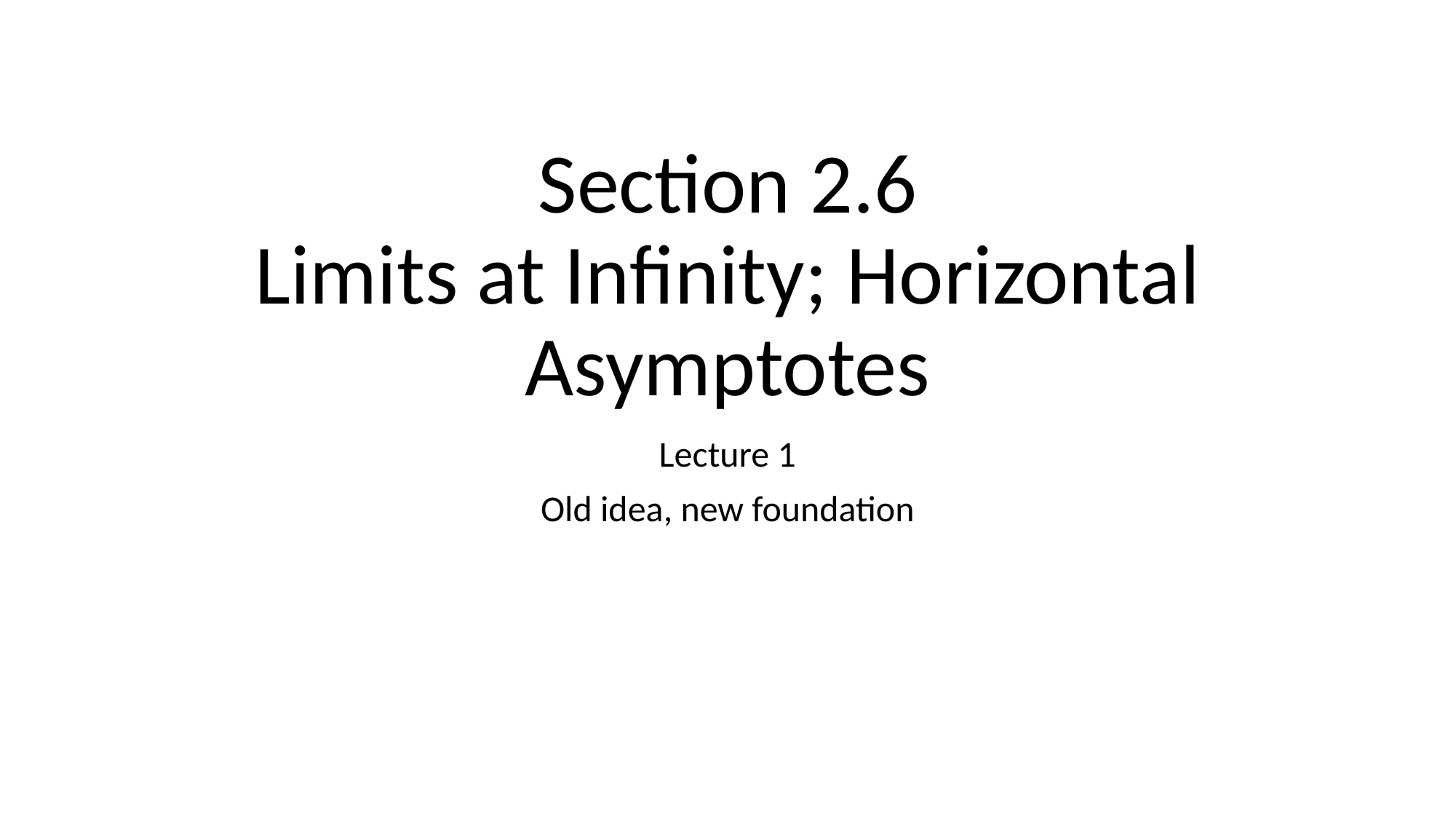

# Section 2.6 Limits at Infinity; Horizontal Asymptotes

Lecture 1
Old idea, new foundation